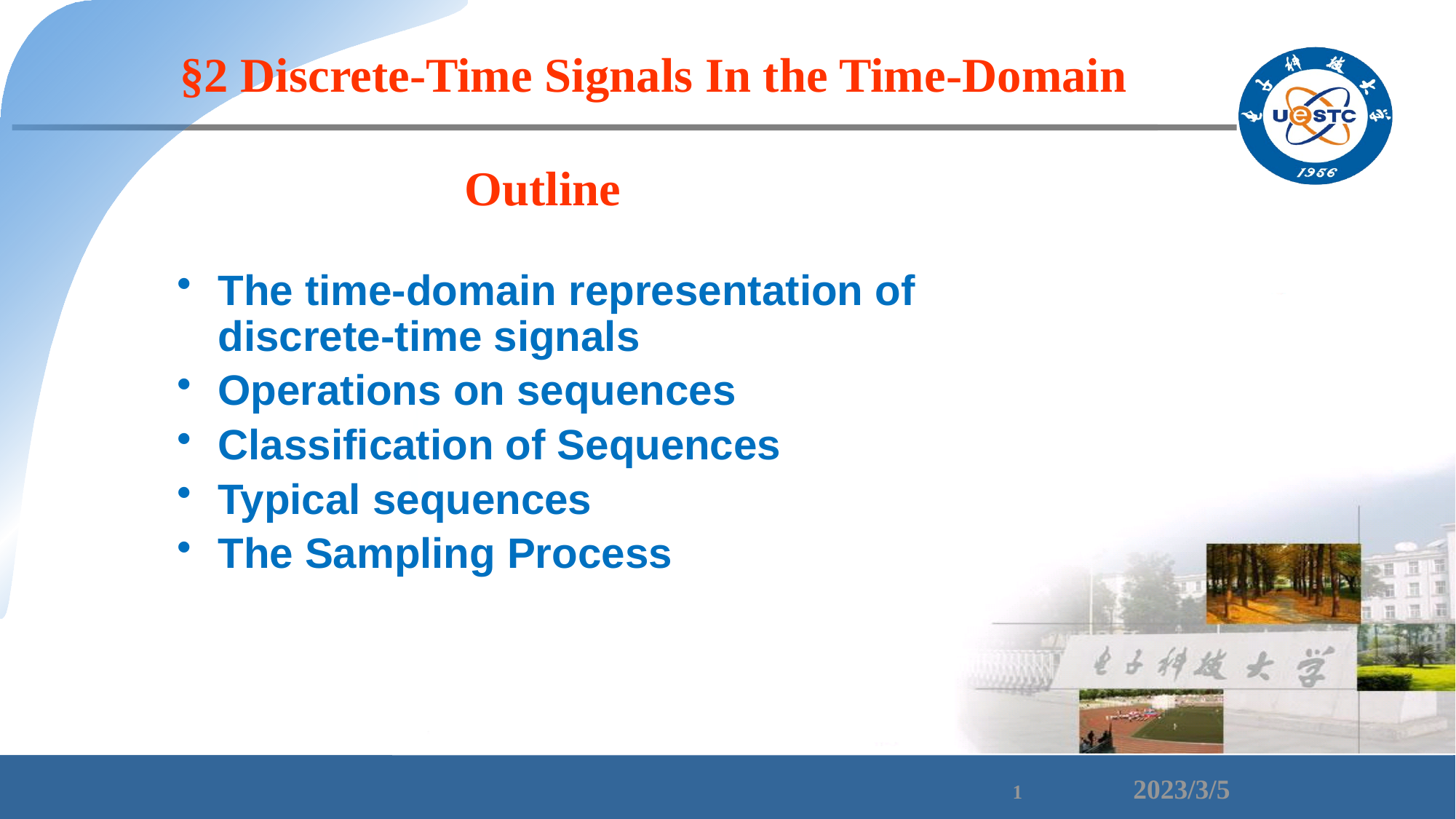

§2 Discrete-Time Signals In the Time-Domain
Outline
The time-domain representation of discrete-time signals
Operations on sequences
Classification of Sequences
Typical sequences
The Sampling Process